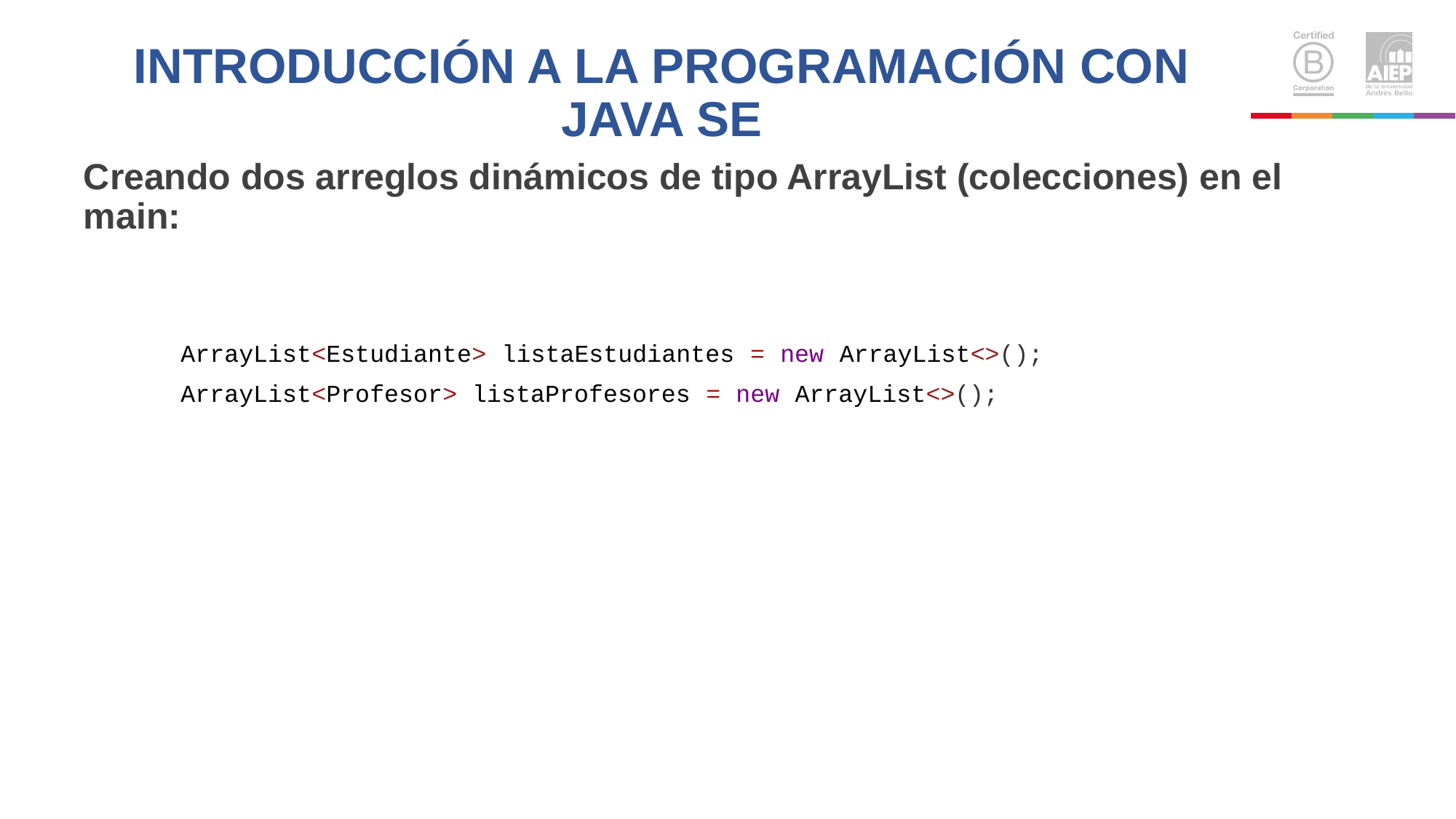

# INTRODUCCIÓN A LA PROGRAMACIÓN CON JAVA SE
Creando dos arreglos dinámicos de tipo ArrayList (colecciones) en el main:

ArrayList<Estudiante> listaEstudiantes = new ArrayList<>(); ArrayList<Profesor> listaProfesores = new ArrayList<>();